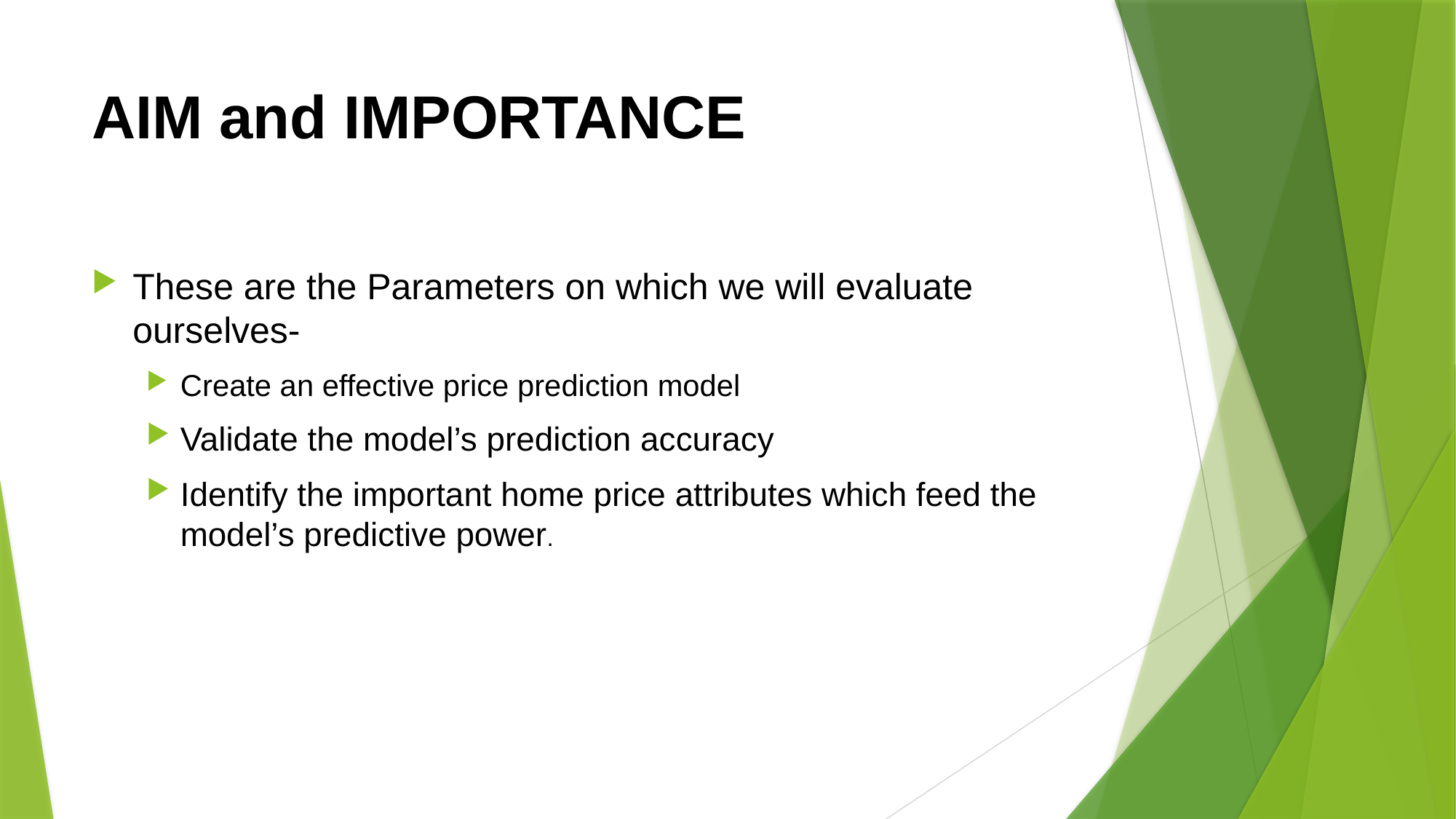

# AIM and IMPORTANCE
These are the Parameters on which we will evaluate ourselves-
Create an effective price prediction model
Validate the model’s prediction accuracy
Identify the important home price attributes which feed the model’s predictive power.